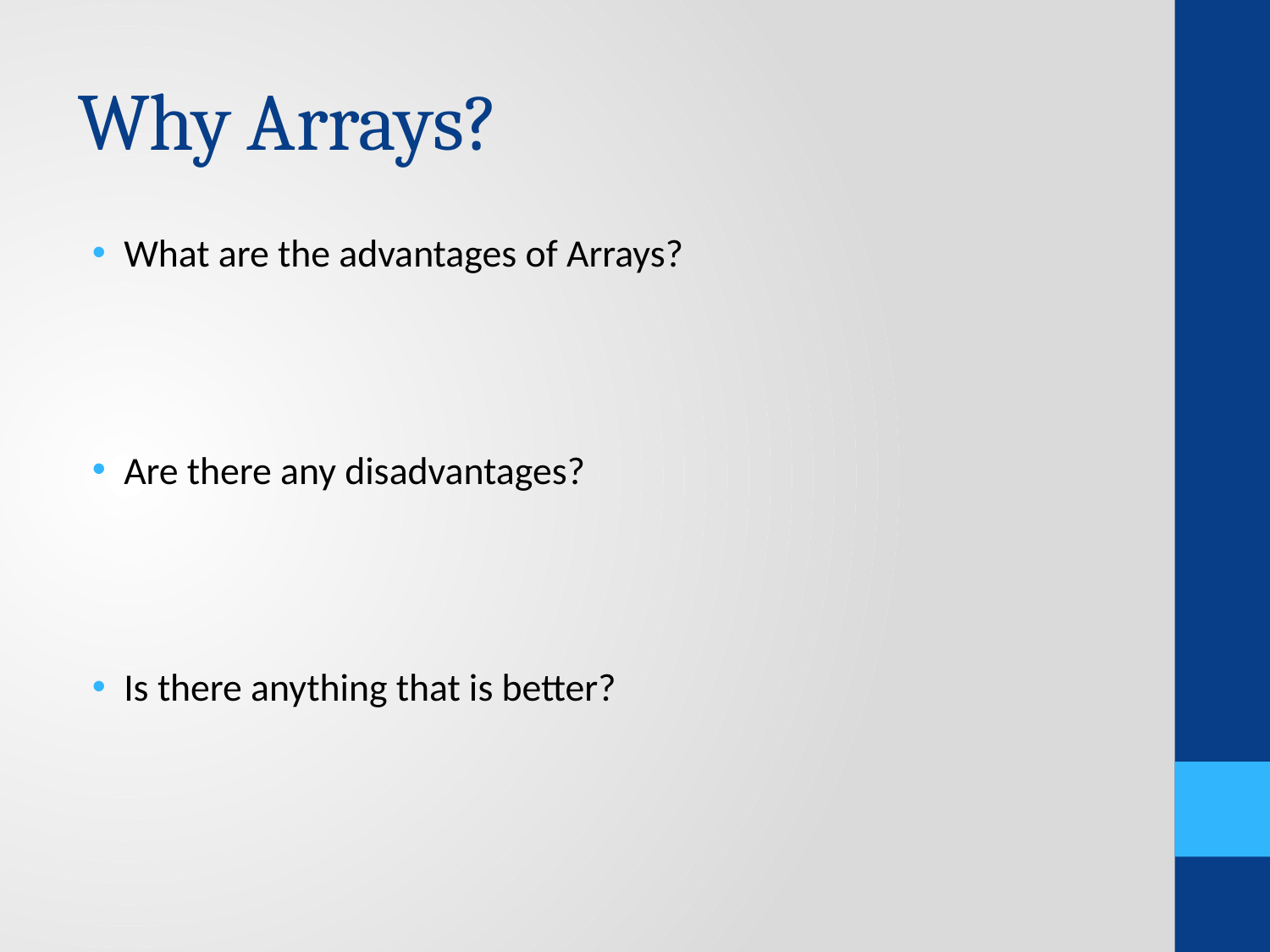

# Why Arrays?
What are the advantages of Arrays?

Are there any disadvantages?

Is there anything that is better?